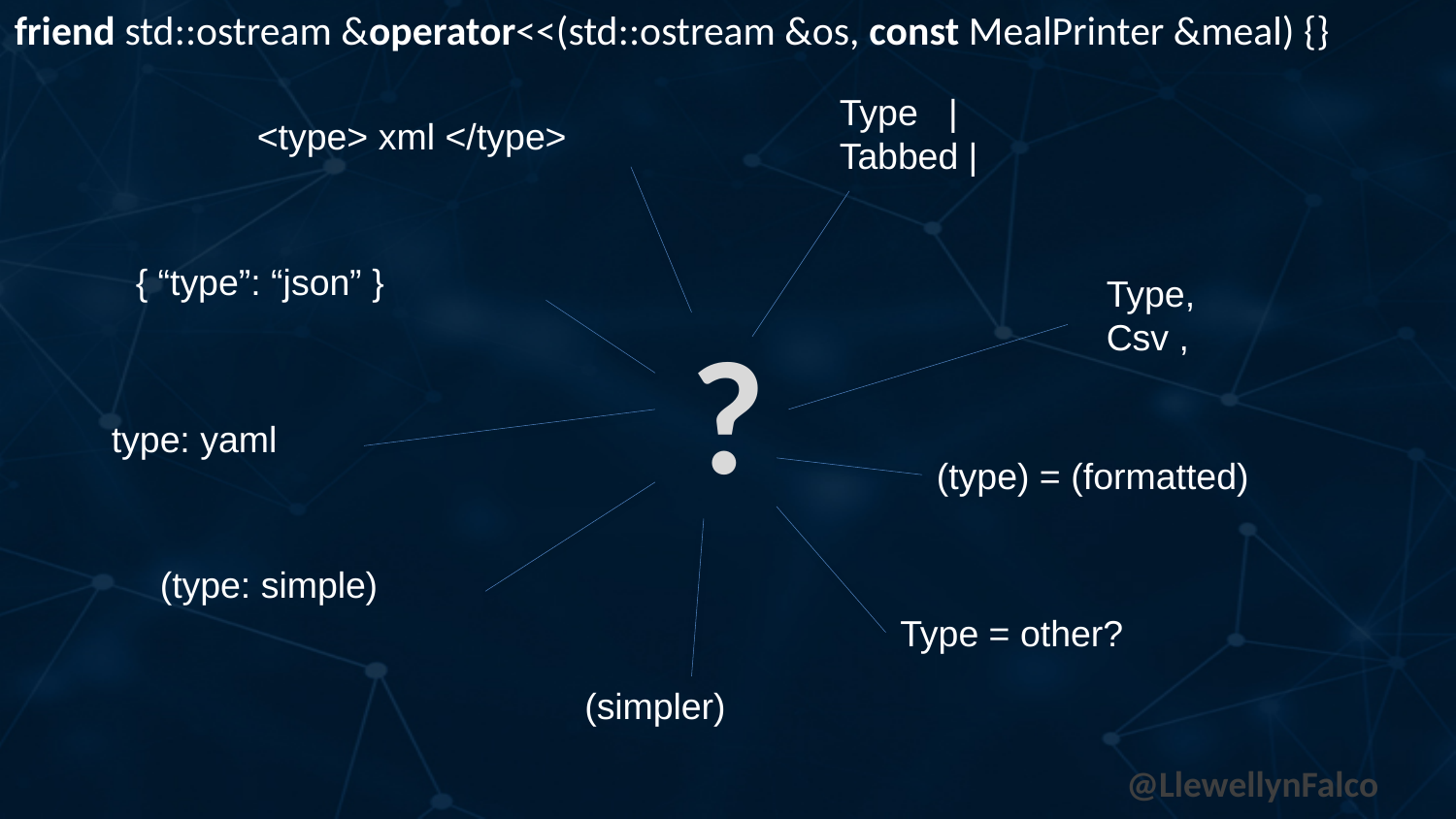

# ?
friend std::ostream &operator<<(std::ostream &os, const MealPrinter &meal) {}
Type   |
Tabbed |
<type> xml </type>
{ “type”: “json” }
Type,
Csv ,
type: yaml
(type) = (formatted)
(type: simple)
Type = other?
(simpler)